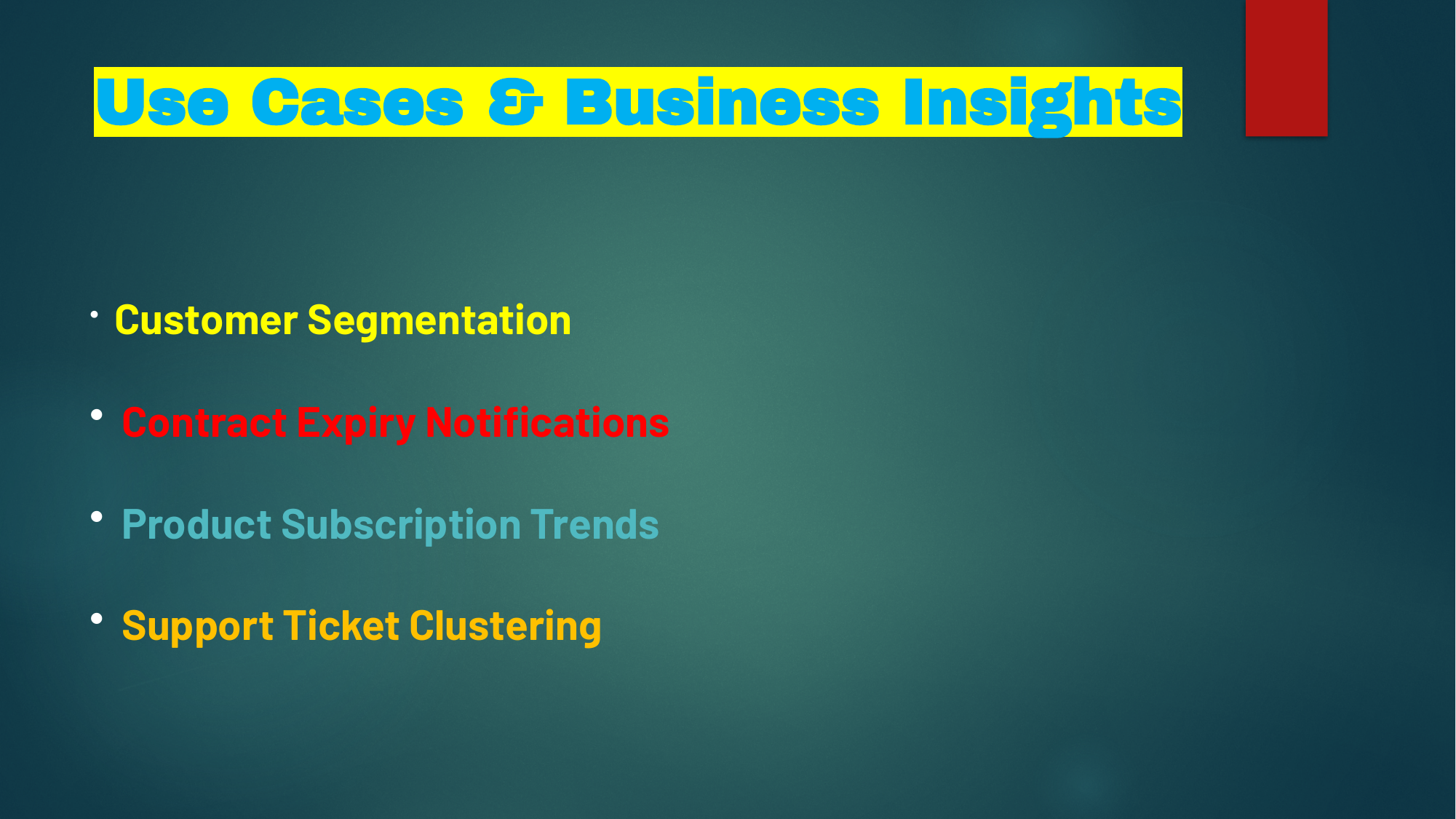

# Use Cases & Business Insights

  Customer Segmentation

  Contract Expiry Notifications

  Product Subscription Trends

  Support Ticket Clustering